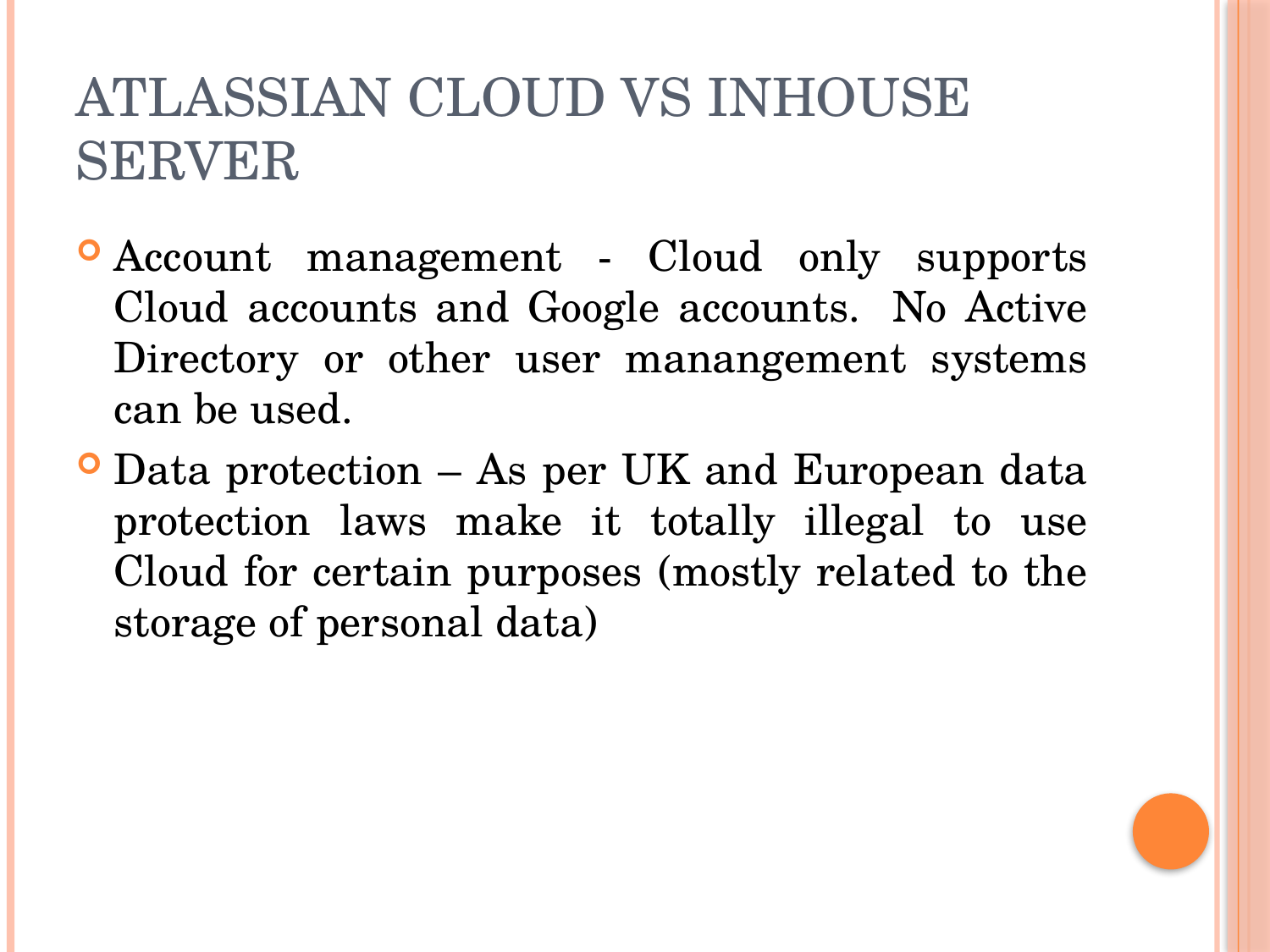

# Atlassian Cloud Vs Inhouse Server
Account management - Cloud only supports Cloud accounts and Google accounts.  No Active Directory or other user manangement systems can be used.
Data protection – As per UK and European data protection laws make it totally illegal to use Cloud for certain purposes (mostly related to the storage of personal data)